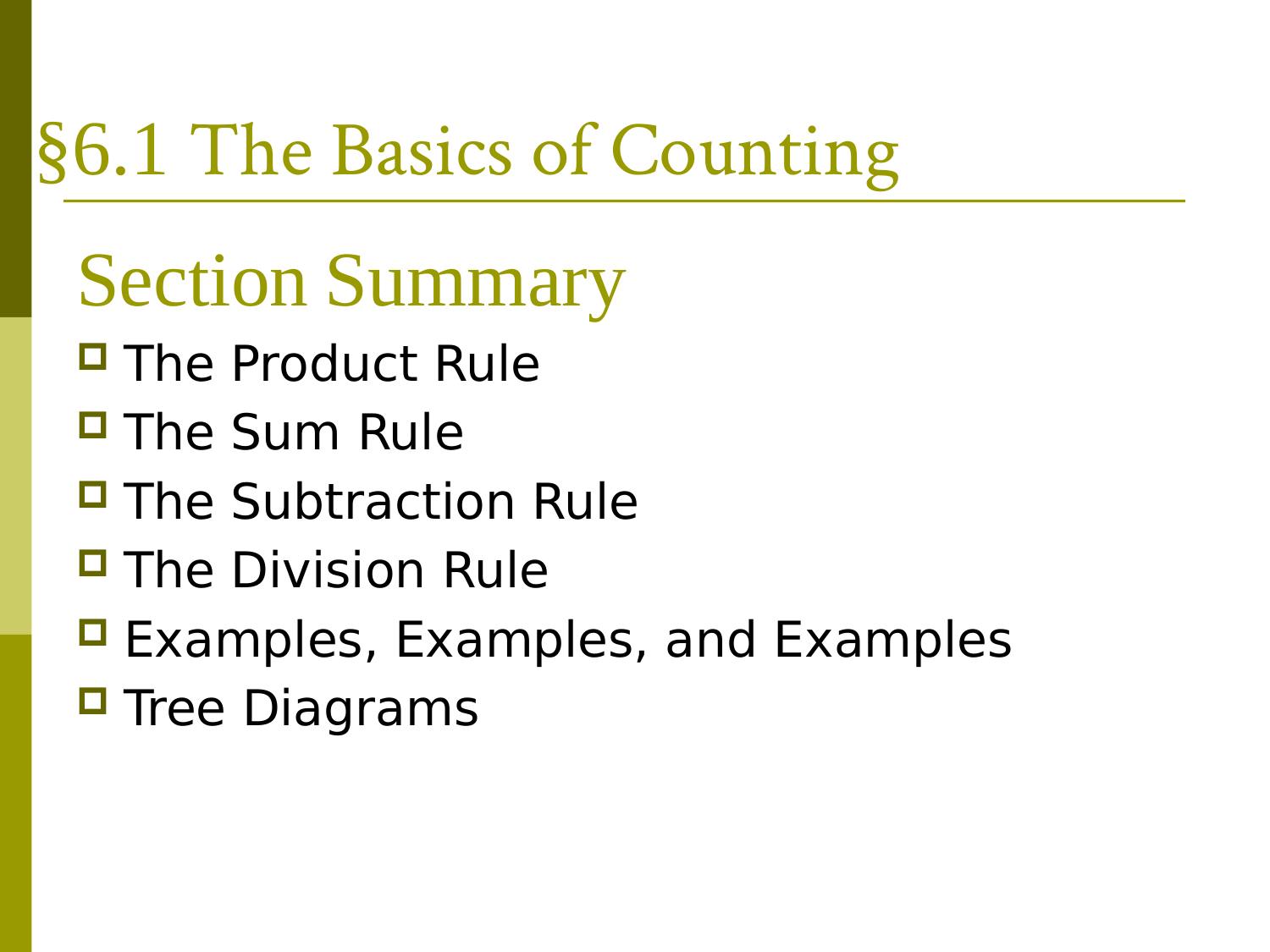

# §6.1 The Basics of Counting
Section Summary
The Product Rule
The Sum Rule
The Subtraction Rule
The Division Rule
Examples, Examples, and Examples
Tree Diagrams